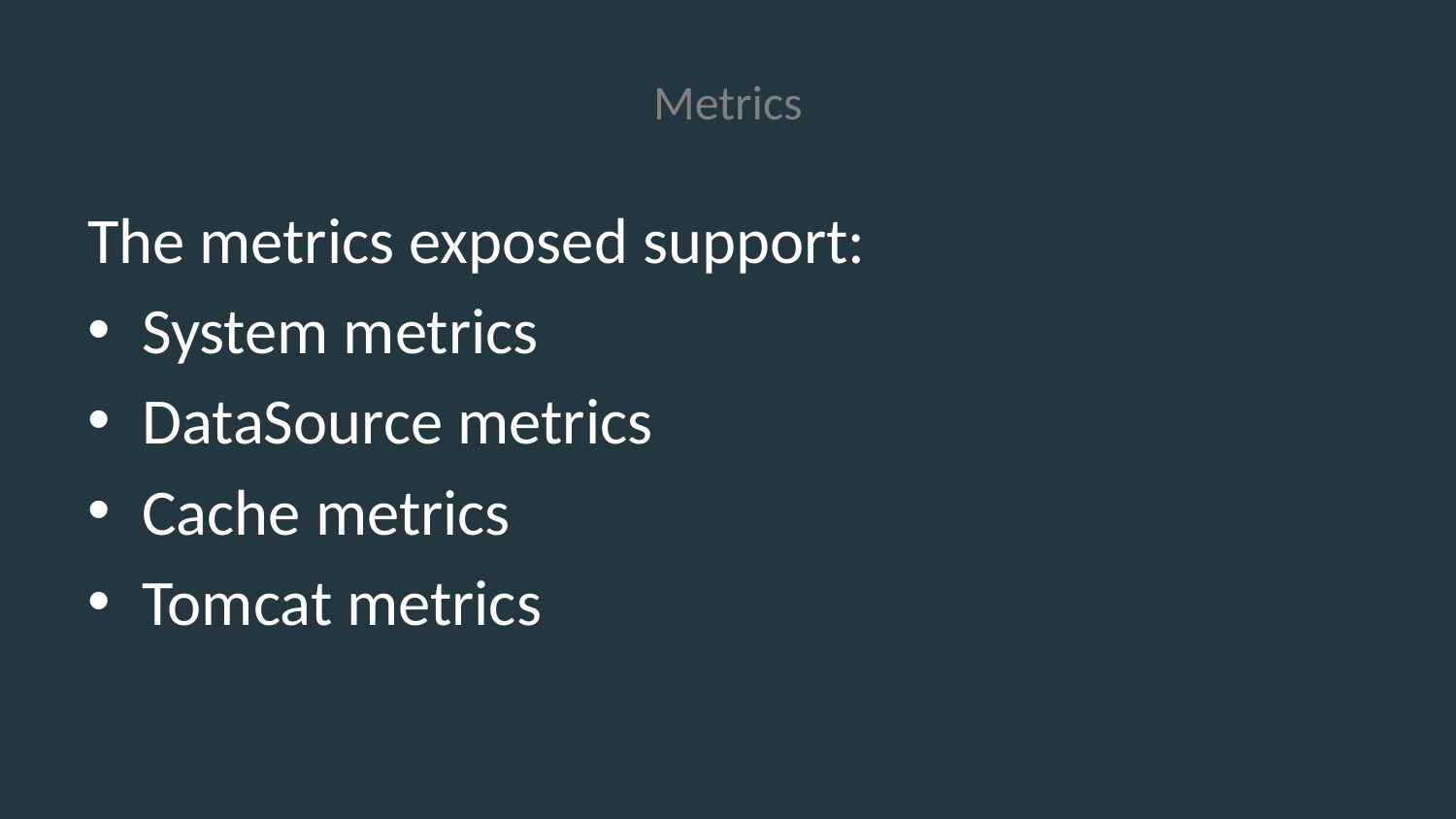

Metrics
The metrics exposed support:
System metrics
DataSource metrics
Cache metrics
Tomcat metrics